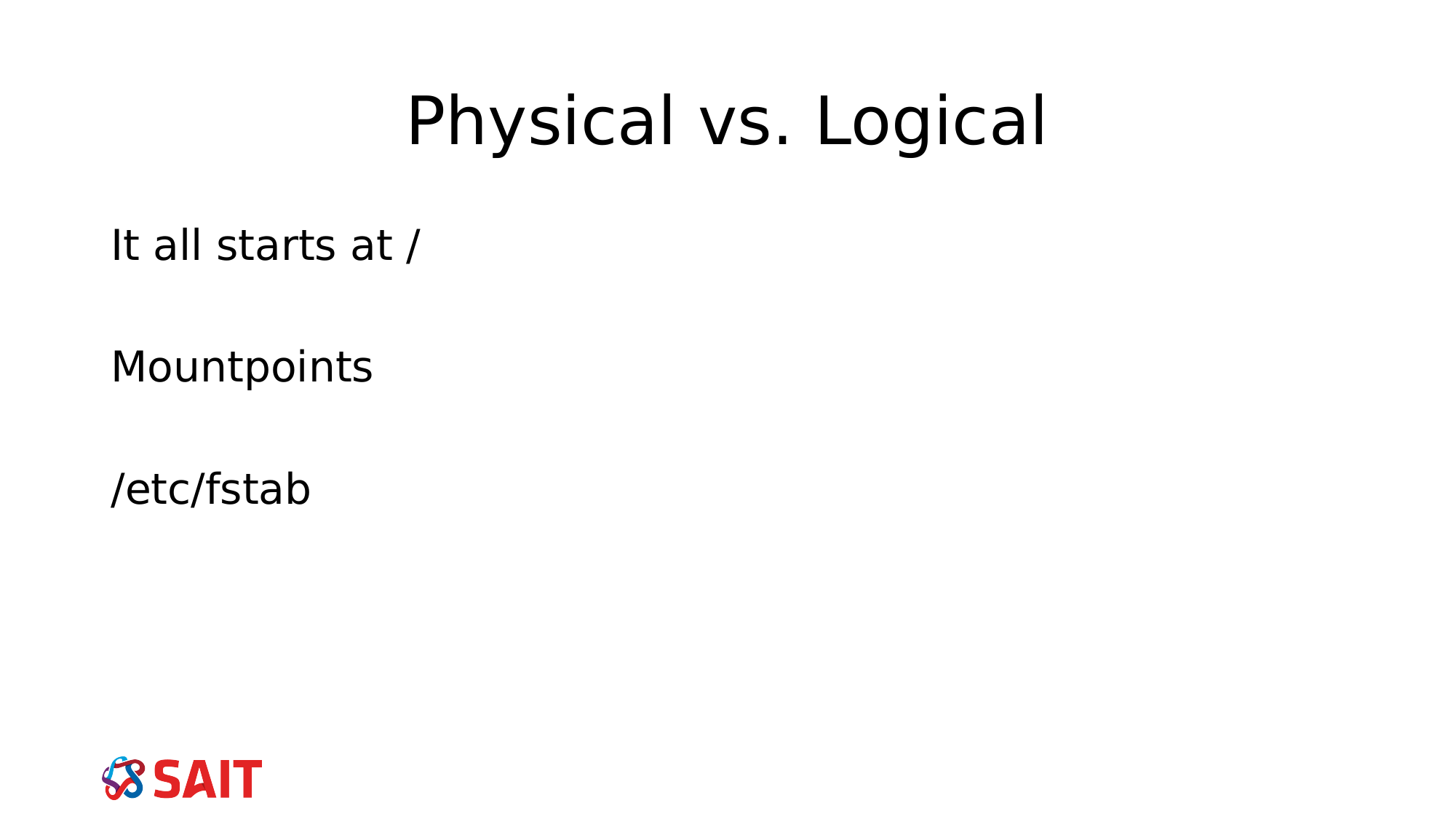

# Physical vs. Logical
It all starts at /

Mountpoints

/etc/fstab